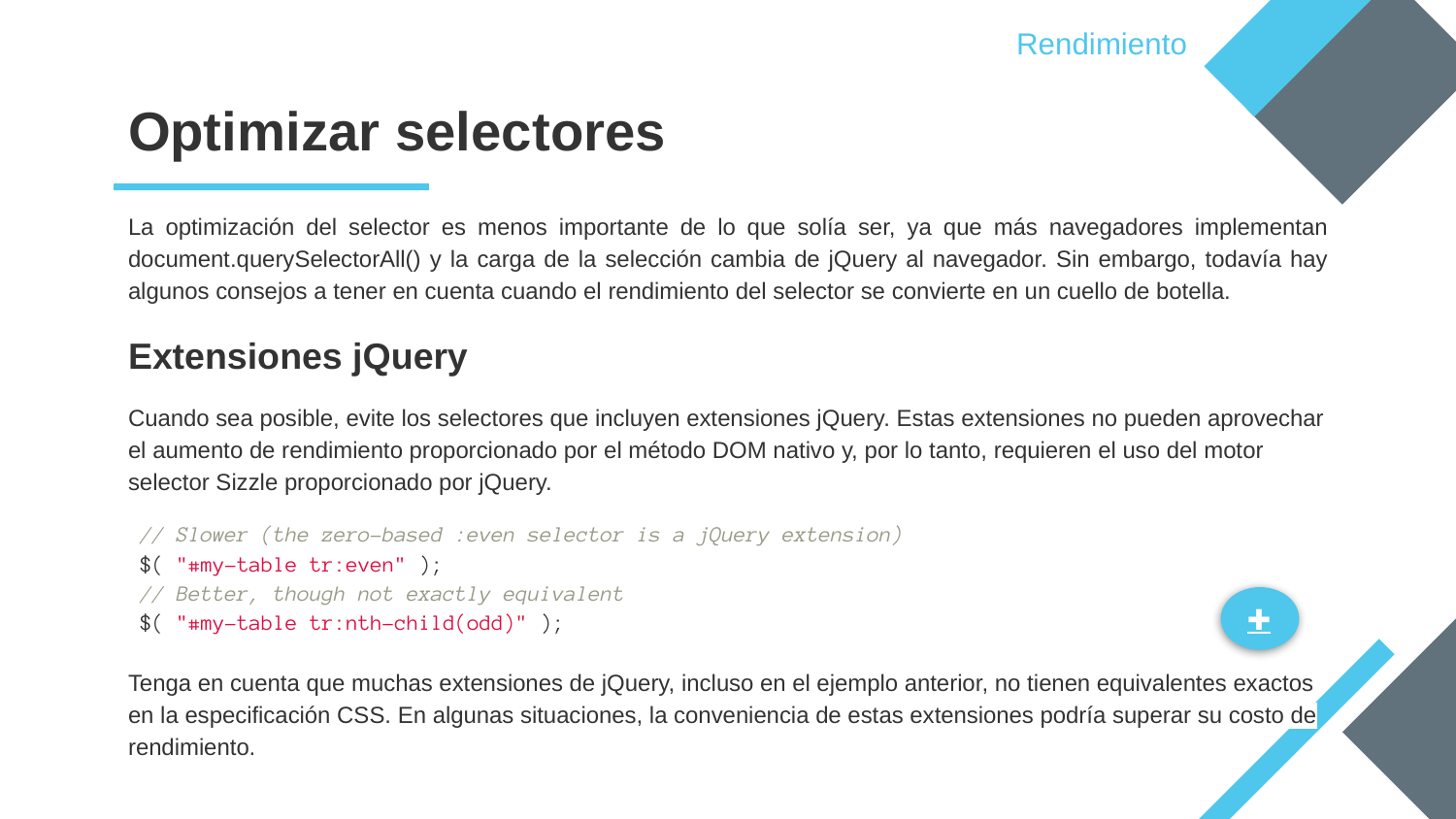

Rendimiento
# Optimizar selectores
La optimización del selector es menos importante de lo que solía ser, ya que más navegadores implementan document.querySelectorAll() y la carga de la selección cambia de jQuery al navegador. Sin embargo, todavía hay algunos consejos a tener en cuenta cuando el rendimiento del selector se convierte en un cuello de botella.
Extensiones jQuery
Cuando sea posible, evite los selectores que incluyen extensiones jQuery. Estas extensiones no pueden aprovechar el aumento de rendimiento proporcionado por el método DOM nativo y, por lo tanto, requieren el uso del motor selector Sizzle proporcionado por jQuery.
// Slower (the zero-based :even selector is a jQuery extension)
$( "#my-table tr:even" );
// Better, though not exactly equivalent
$( "#my-table tr:nth-child(odd)" );

Tenga en cuenta que muchas extensiones de jQuery, incluso en el ejemplo anterior, no tienen equivalentes exactos en la especificación CSS. En algunas situaciones, la conveniencia de estas extensiones podría superar su costo de rendimiento.

✚